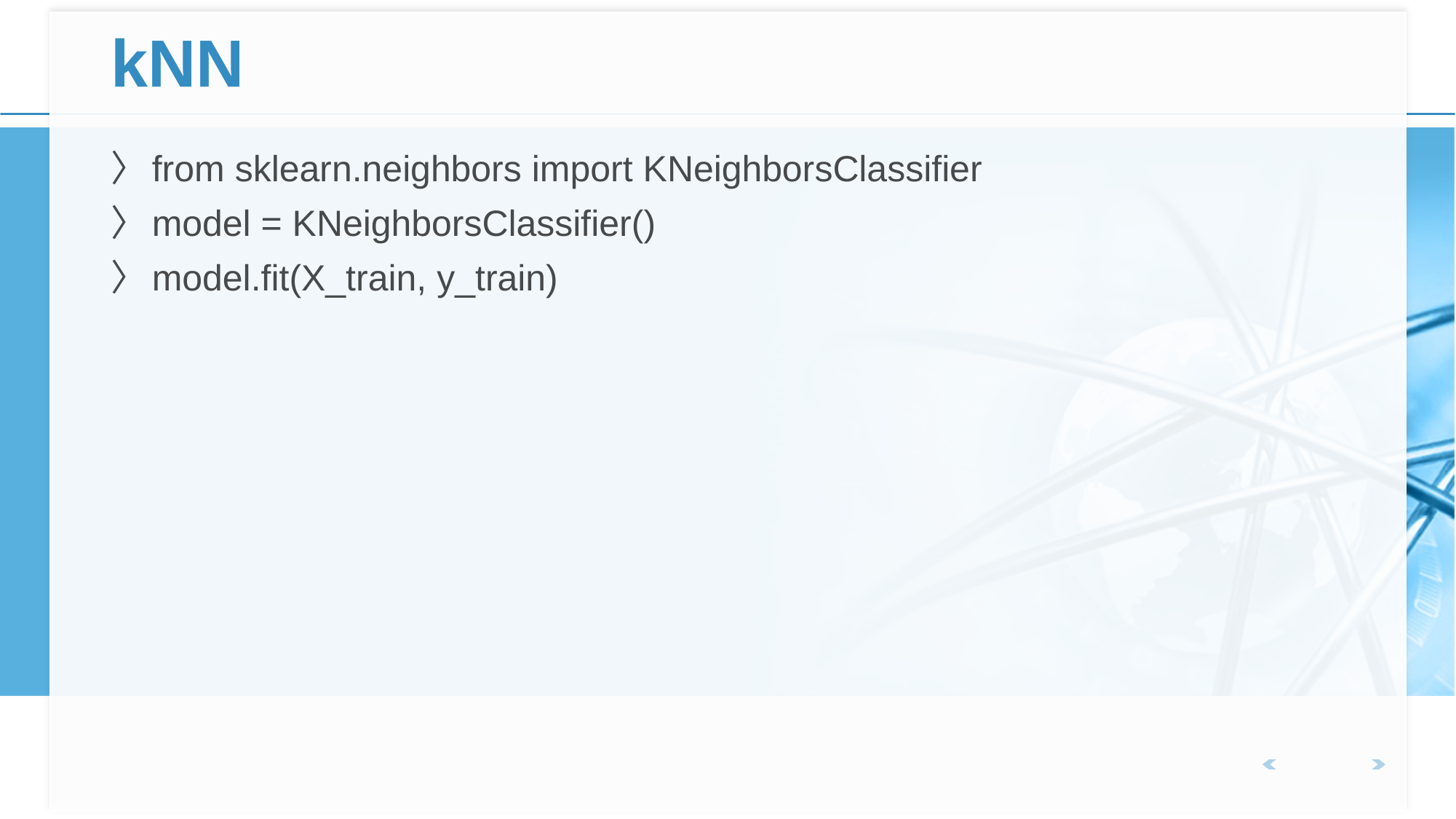

# kNN
from sklearn.neighbors import KNeighborsClassifier
model = KNeighborsClassifier()
model.fit(X_train, y_train)